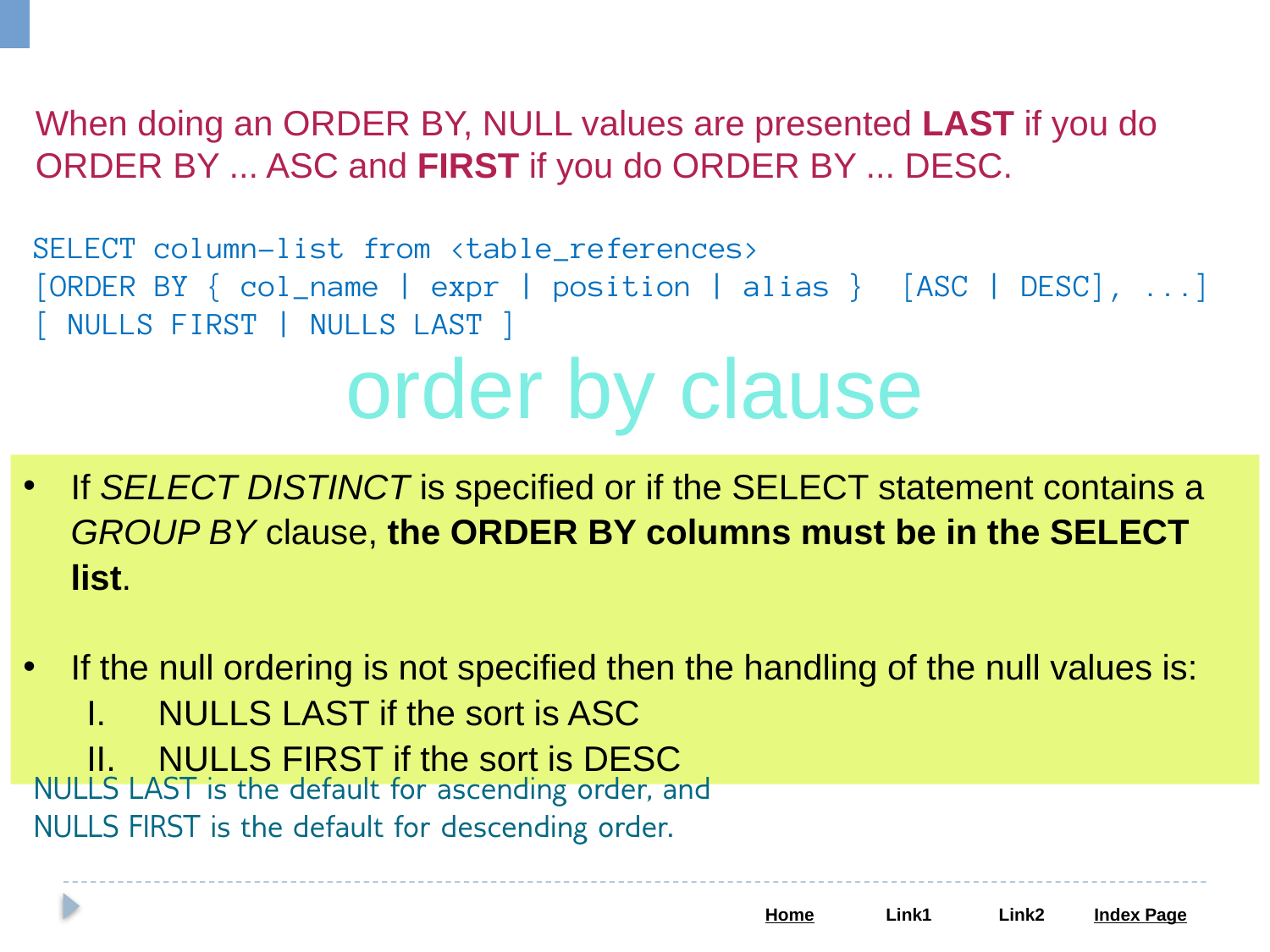

When doing an ORDER BY, NULL values are presented LAST if you do ORDER BY ... ASC and FIRST if you do ORDER BY ... DESC.
SELECT column-list from <table_references>
[ORDER BY { col_name | expr | position | alias }  [ASC | DESC], ...] [ NULLS FIRST | NULLS LAST ]
order by clause
If SELECT DISTINCT is specified or if the SELECT statement contains a GROUP BY clause, the ORDER BY columns must be in the SELECT list.

If the null ordering is not specified then the handling of the null values is:
NULLS LAST if the sort is ASC
NULLS FIRST if the sort is DESC
NULLS LAST is the default for ascending order, and NULLS FIRST is the default for descending order.